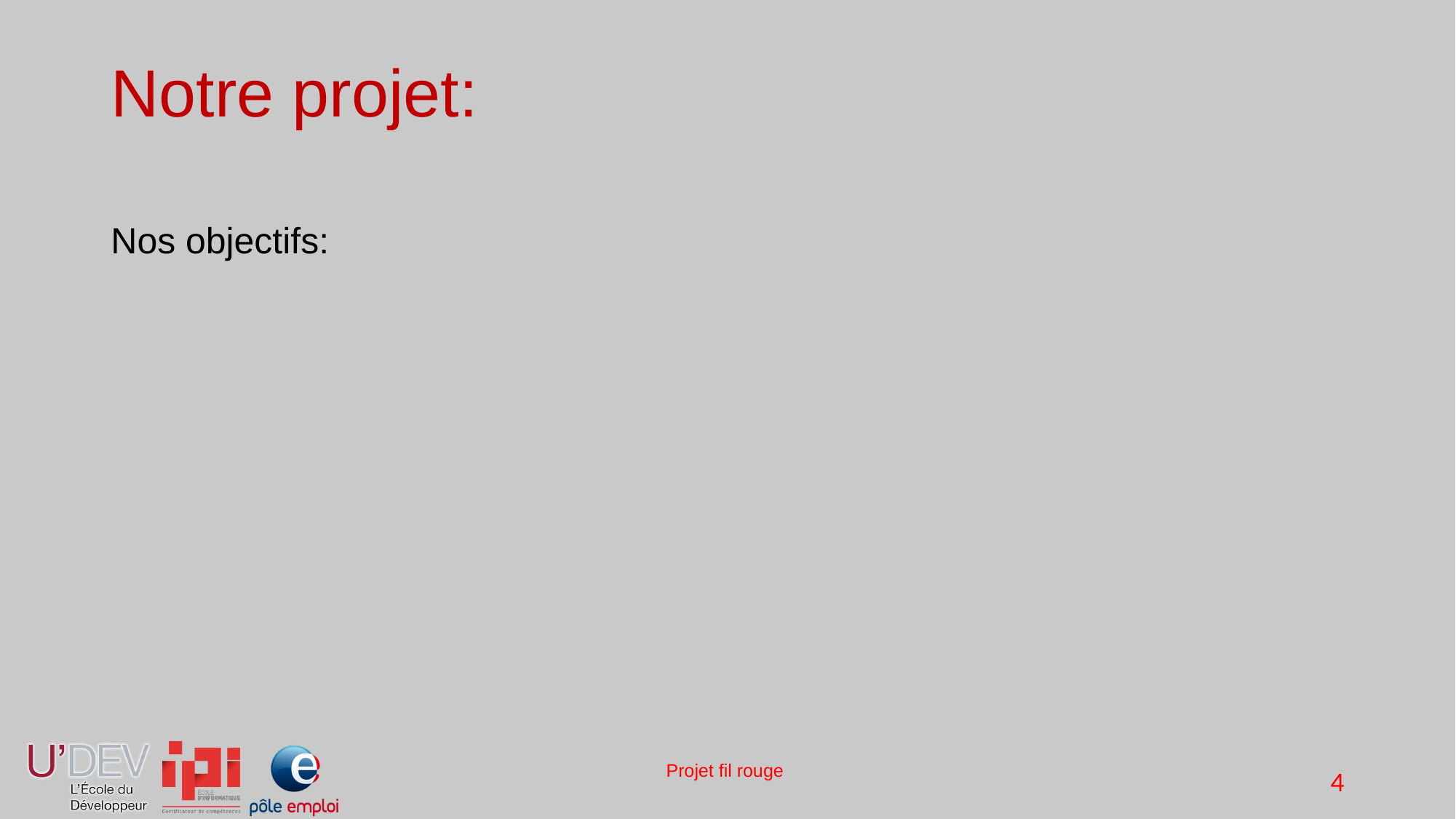

# Notre projet:

Nos objectifs:

Projet fil rouge

4